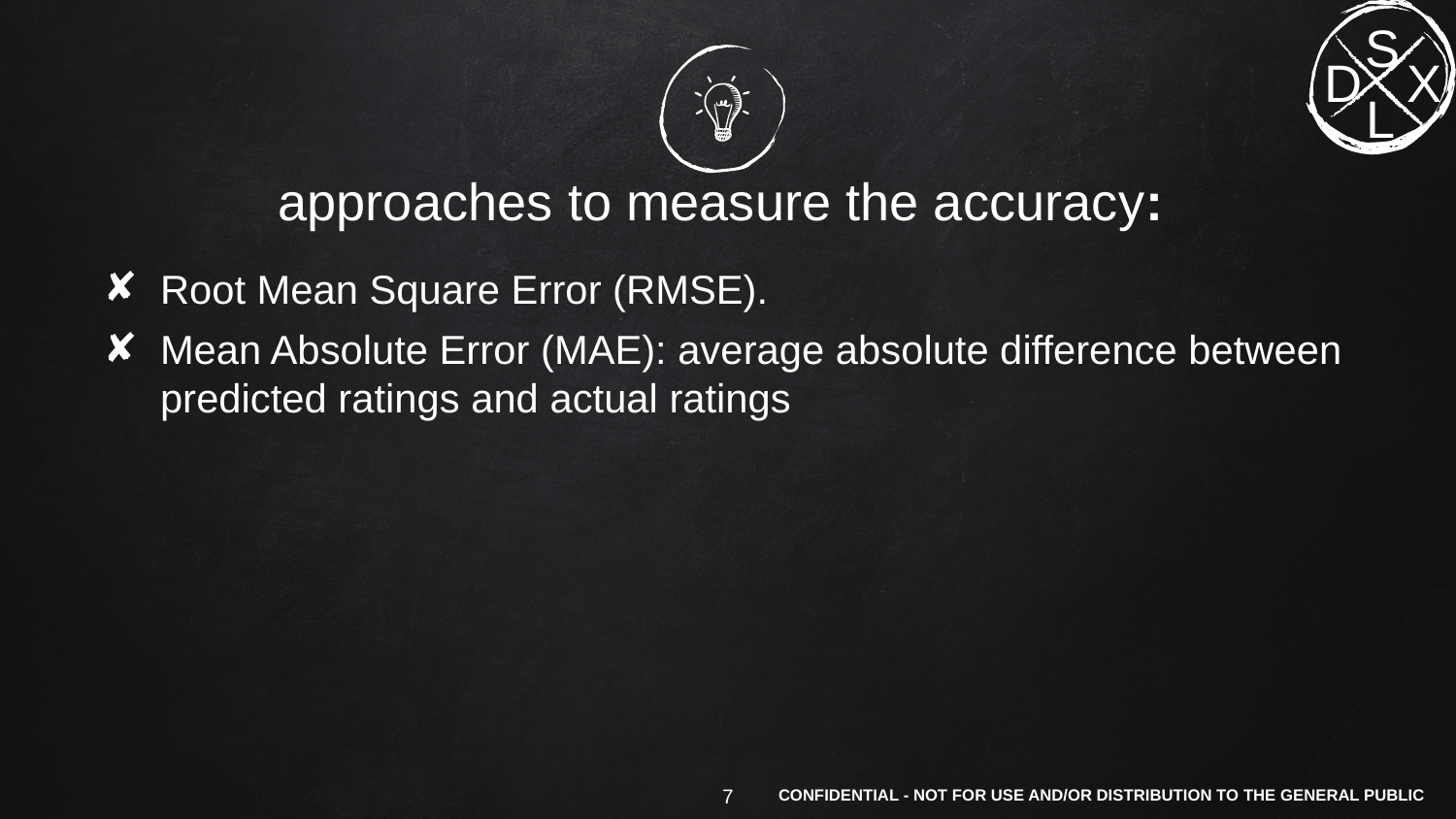

# approaches to measure the accuracy:
Root Mean Square Error (RMSE).
Mean Absolute Error (MAE): average absolute difference between predicted ratings and actual ratings
7